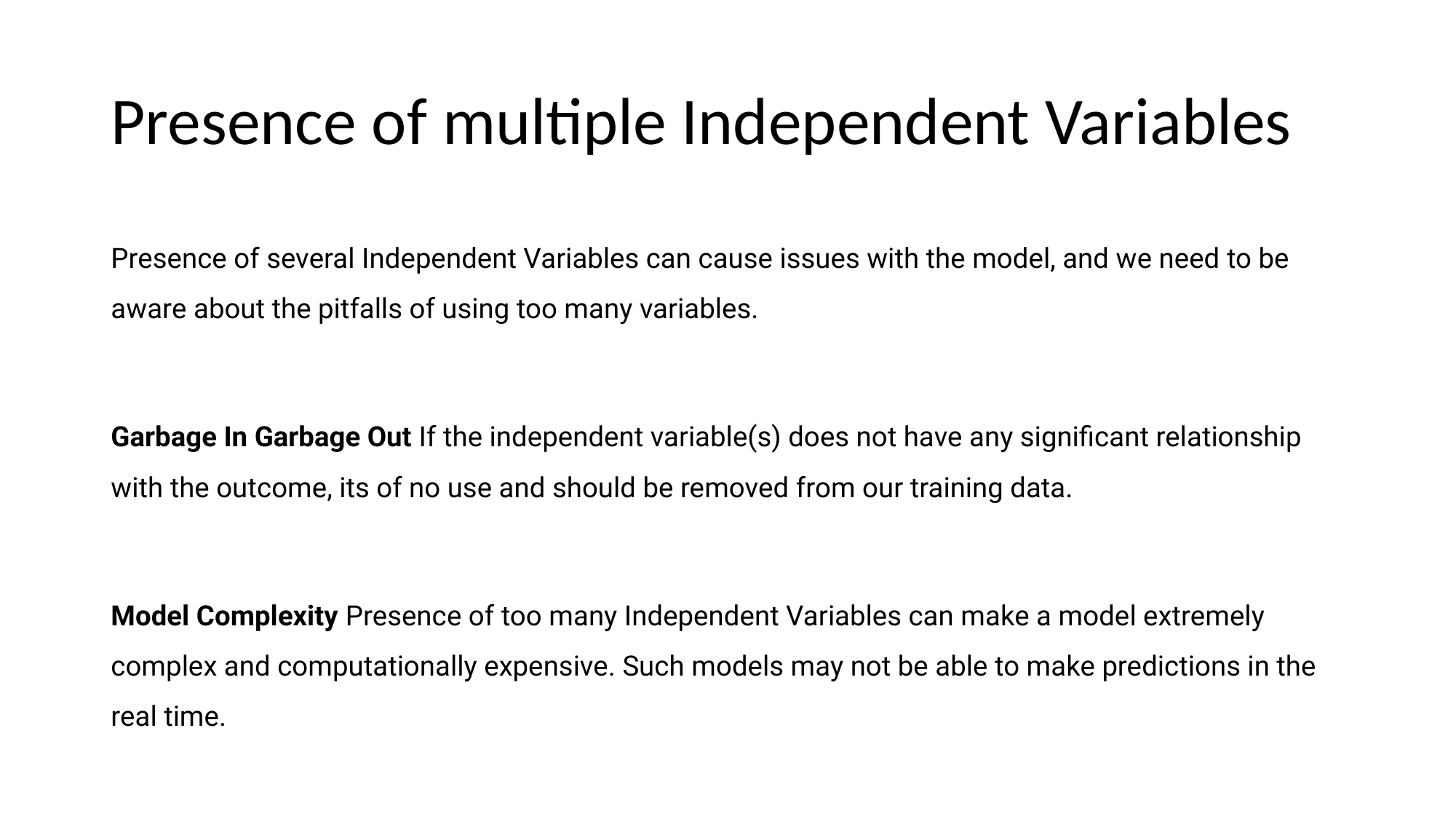

# Presence of multiple Independent Variables
Presence of several Independent Variables can cause issues with the model, and we need to be aware about the pitfalls of using too many variables.

Garbage In Garbage Out If the independent variable(s) does not have any significant relationship with the outcome, its of no use and should be removed from our training data.

Model Complexity Presence of too many Independent Variables can make a model extremely complex and computationally expensive. Such models may not be able to make predictions in the real time.